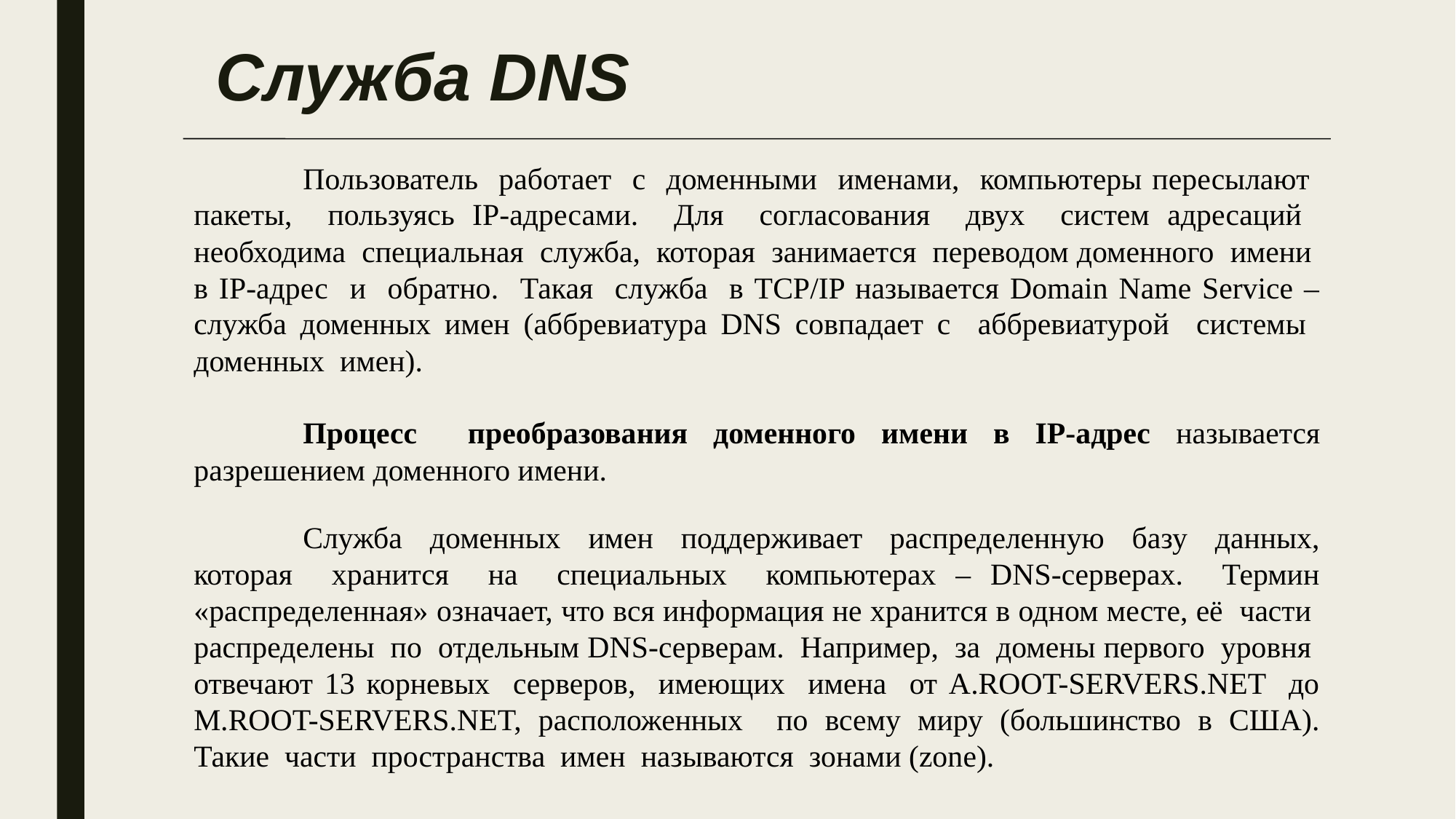

Служба DNS

	Пользователь  работает  с  доменными  именами,  компьютеры пересылают  пакеты,  пользуясь IP-адресами.  Для  согласования  двух  систем адресаций  необходима  специальная  служба,  которая  занимается  переводом доменного  имени  в IP-адрес  и  обратно.  Такая  служба  в TCP/IP называется Domain Name Service – служба доменных имен (аббревиатура DNS совпадает с  аббревиатурой  системы  доменных  имен).

	Процесс  преобразования доменного имени в IP-адрес называется разрешением доменного имени.

	Служба  доменных  имен  поддерживает  распределенную  базу  данных, которая  хранится  на  специальных  компьютерах – DNS-серверах.  Термин «распределенная» означает, что вся информация не хранится в одном месте, её  части  распределены  по  отдельным DNS-серверам.  Например,  за  домены первого  уровня  отвечают 13 корневых  серверов,  имеющих  имена  от A.ROOT-SERVERS.NET  до M.ROOT-SERVERS.NET, расположенных  по всему миру (большинство в США). Такие  части  пространства  имен  называются  зонами (zone).